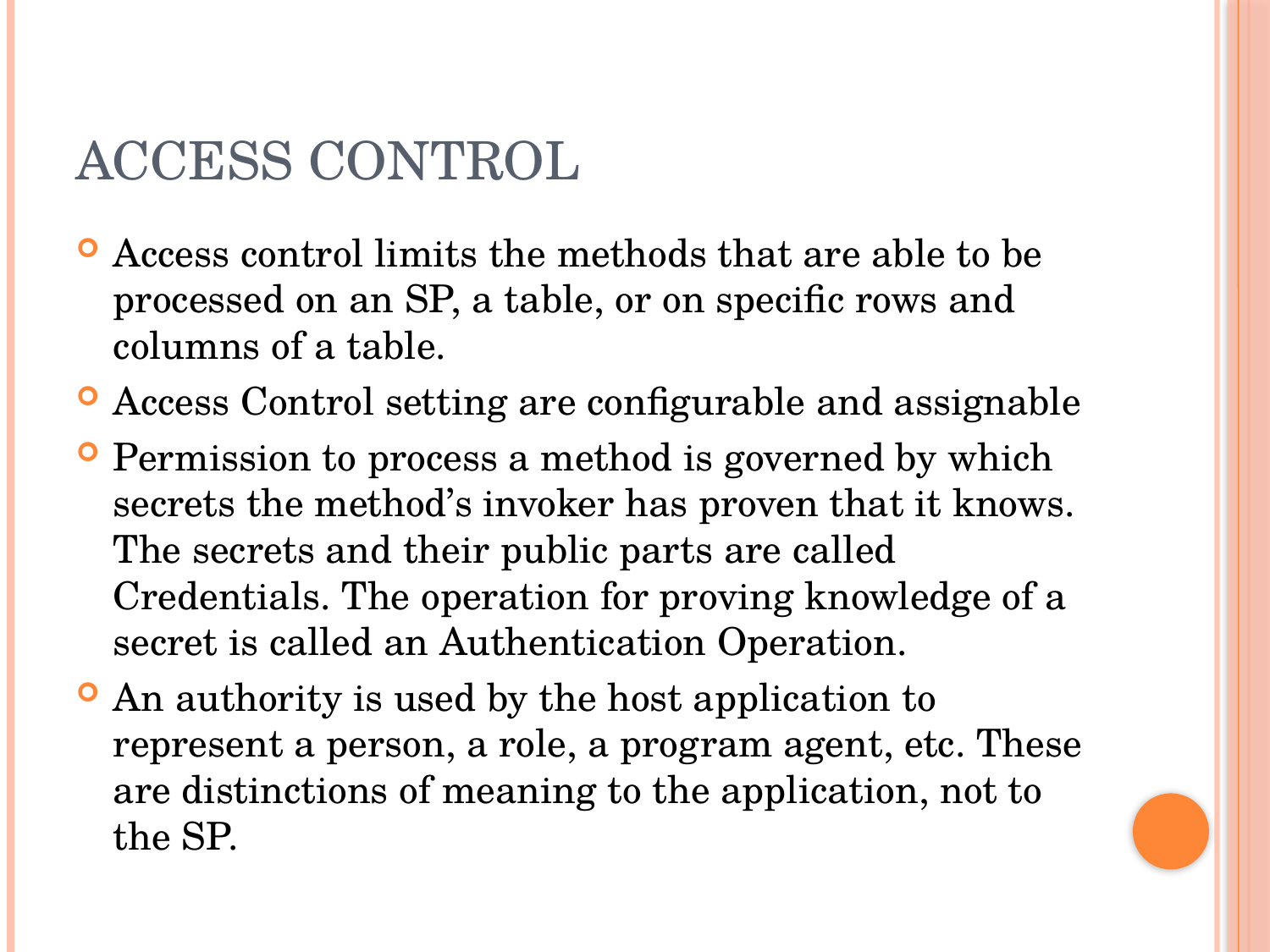

# Access Control
Access control limits the methods that are able to be processed on an SP, a table, or on specific rows and columns of a table.
Access Control setting are configurable and assignable
Permission to process a method is governed by which secrets the method’s invoker has proven that it knows. The secrets and their public parts are called Credentials. The operation for proving knowledge of a secret is called an Authentication Operation.
An authority is used by the host application to represent a person, a role, a program agent, etc. These are distinctions of meaning to the application, not to the SP.